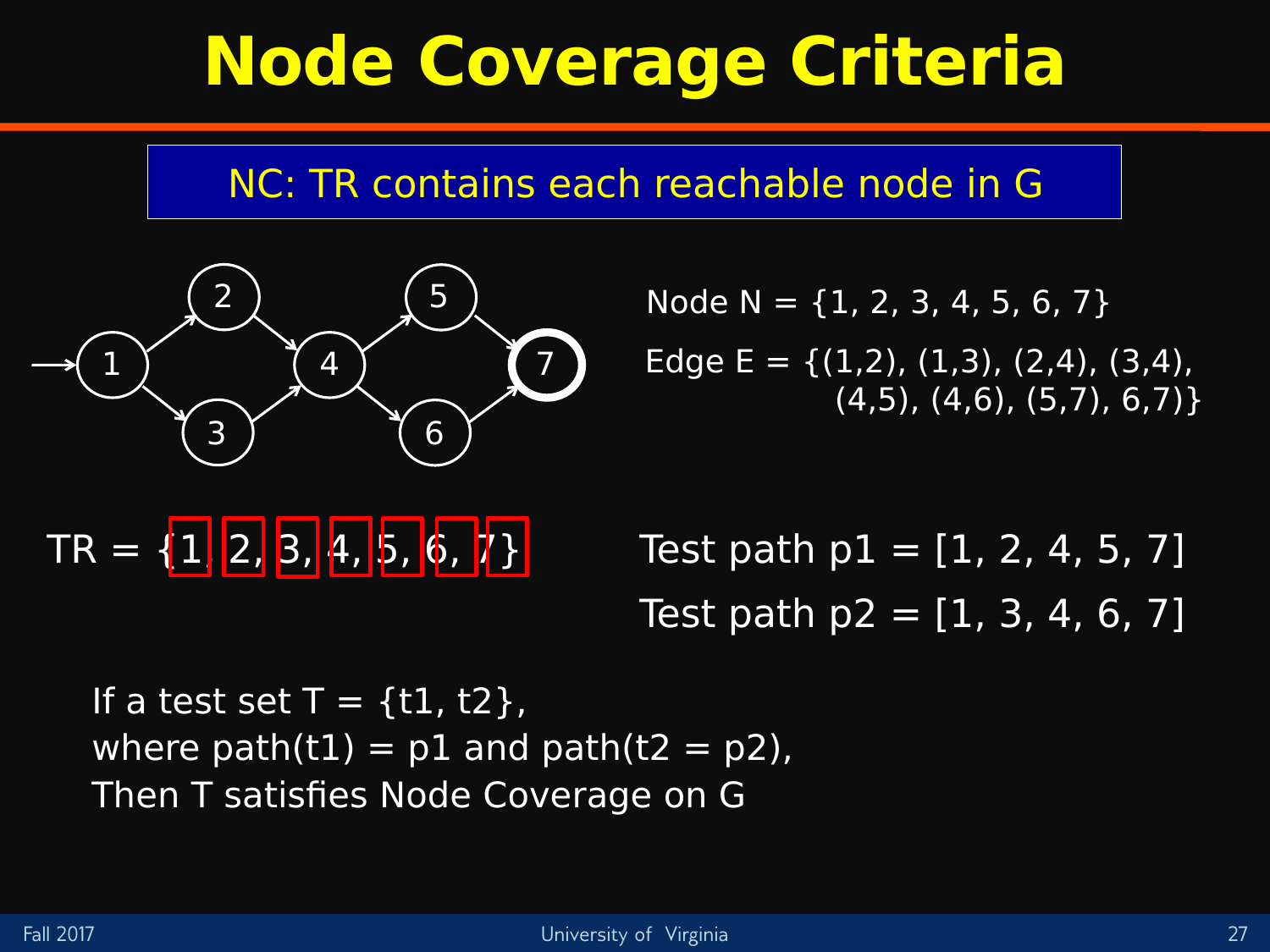

# Node Coverage Criteria
NC: TR contains each reachable node in G

2

3

5

6

1

4

7

Node N = {1, 2, 3, 4, 5, 6, 7}
Edge E = {(1,2), (1,3), (2,4), (3,4), (4,5), (4,6), (5,7), 6,7)}

TR = {1, 2, 3, 4, 5, 6, 7}

Test path p1 = [1, 2, 4, 5, 7]
Test path p2 = [1, 3, 4, 6, 7]
If a test set T = {t1, t2},
where path(t1) = p1 and path(t2 = p2),
Then T satisfies Node Coverage on G